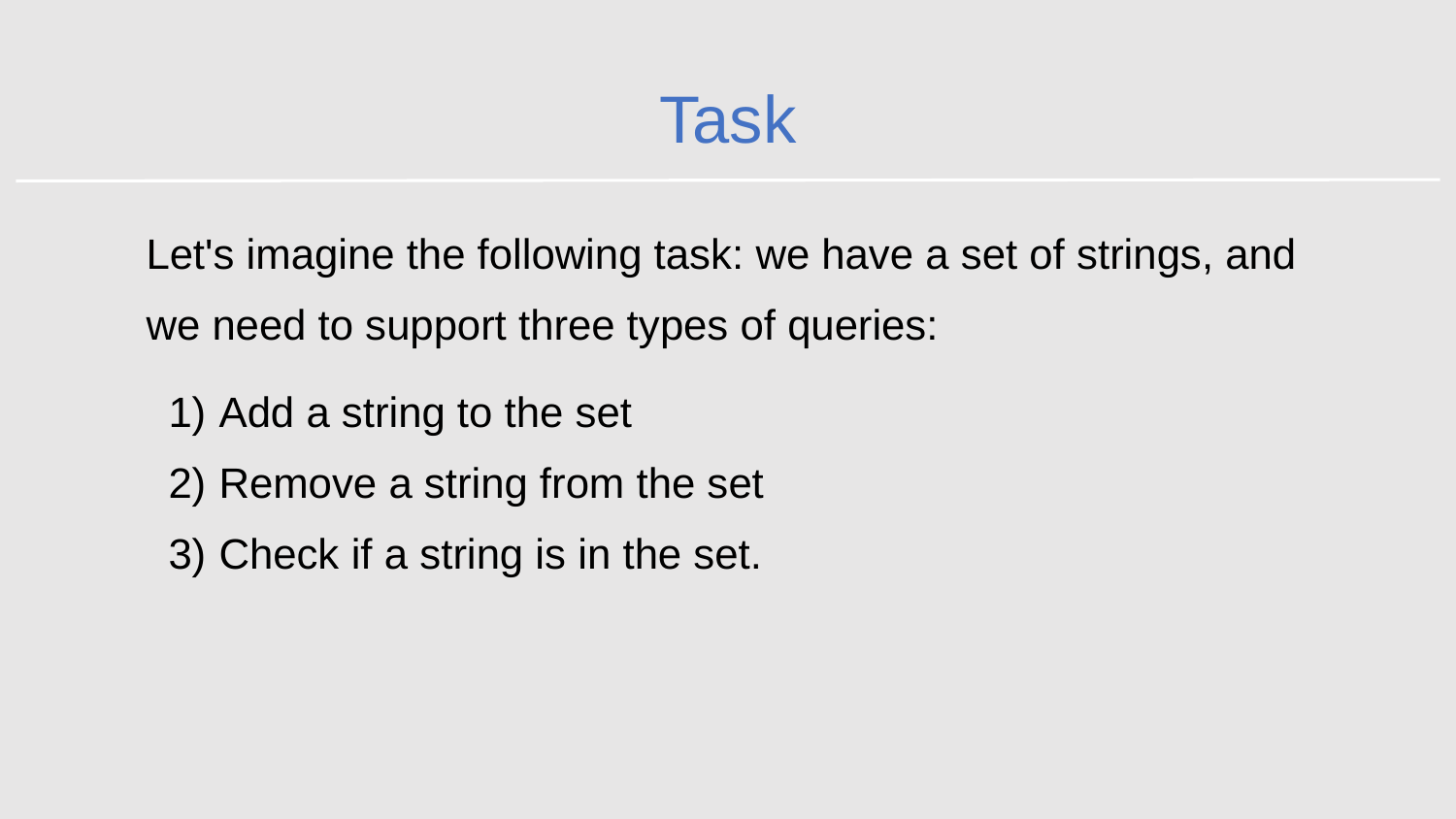

# Task
Let's imagine the following task: we have a set of strings, and we need to support three types of queries:
Add a string to the set
Remove a string from the set
Check if a string is in the set.